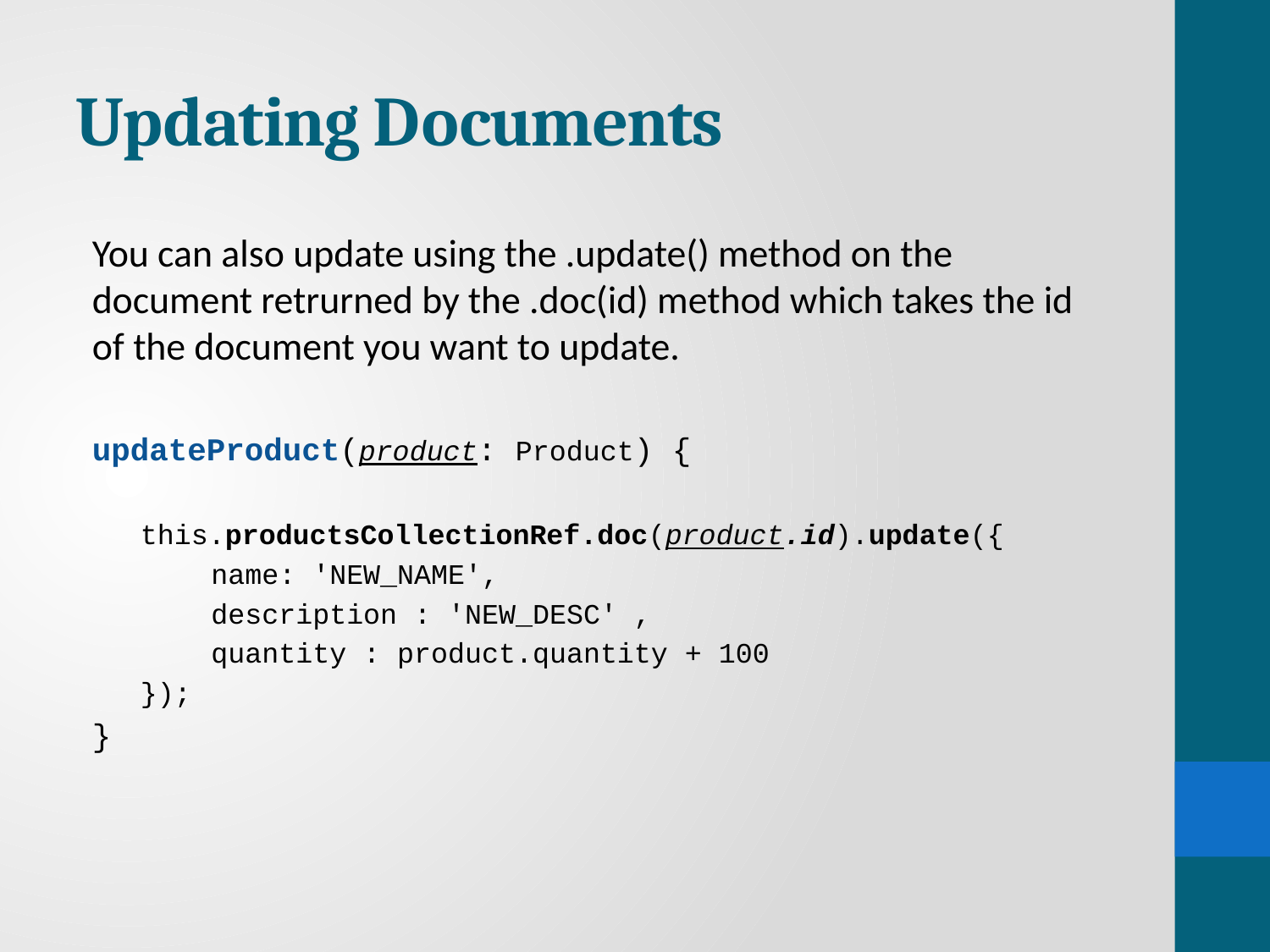

# Updating Documents
You can also update using the .update() method on the document retrurned by the .doc(id) method which takes the id of the document you want to update.

updateProduct(product: Product) {

this.productsCollectionRef.doc(product.id).update({
name: 'NEW_NAME',
description : 'NEW_DESC' ,
quantity : product.quantity + 100
});
}